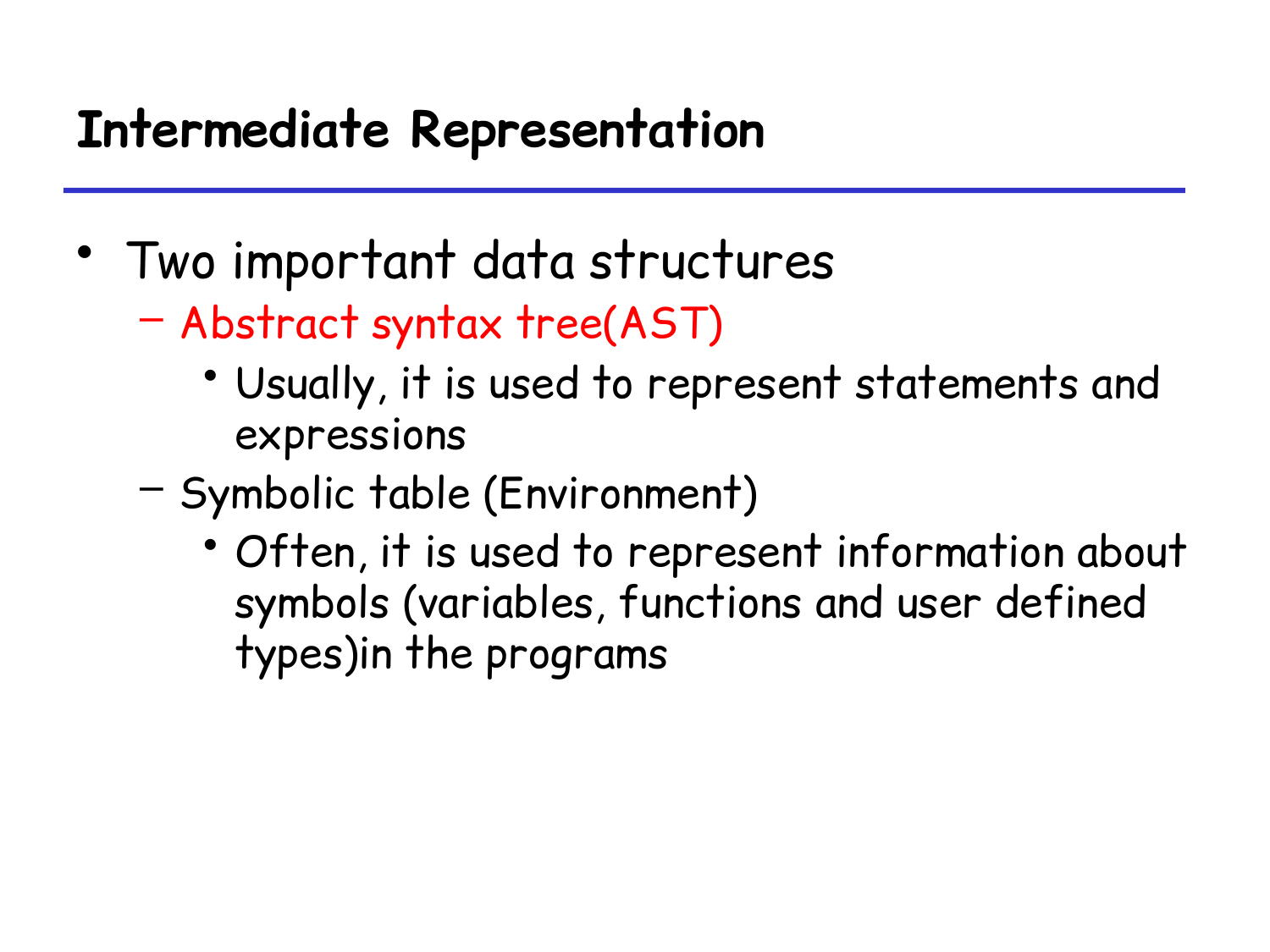

# Intermediate Representation
Two important data structures
Abstract syntax tree(AST)
Usually, it is used to represent statements and expressions
Symbolic table (Environment)
Often, it is used to represent information about symbols (variables, functions and user defined types)in the programs

31